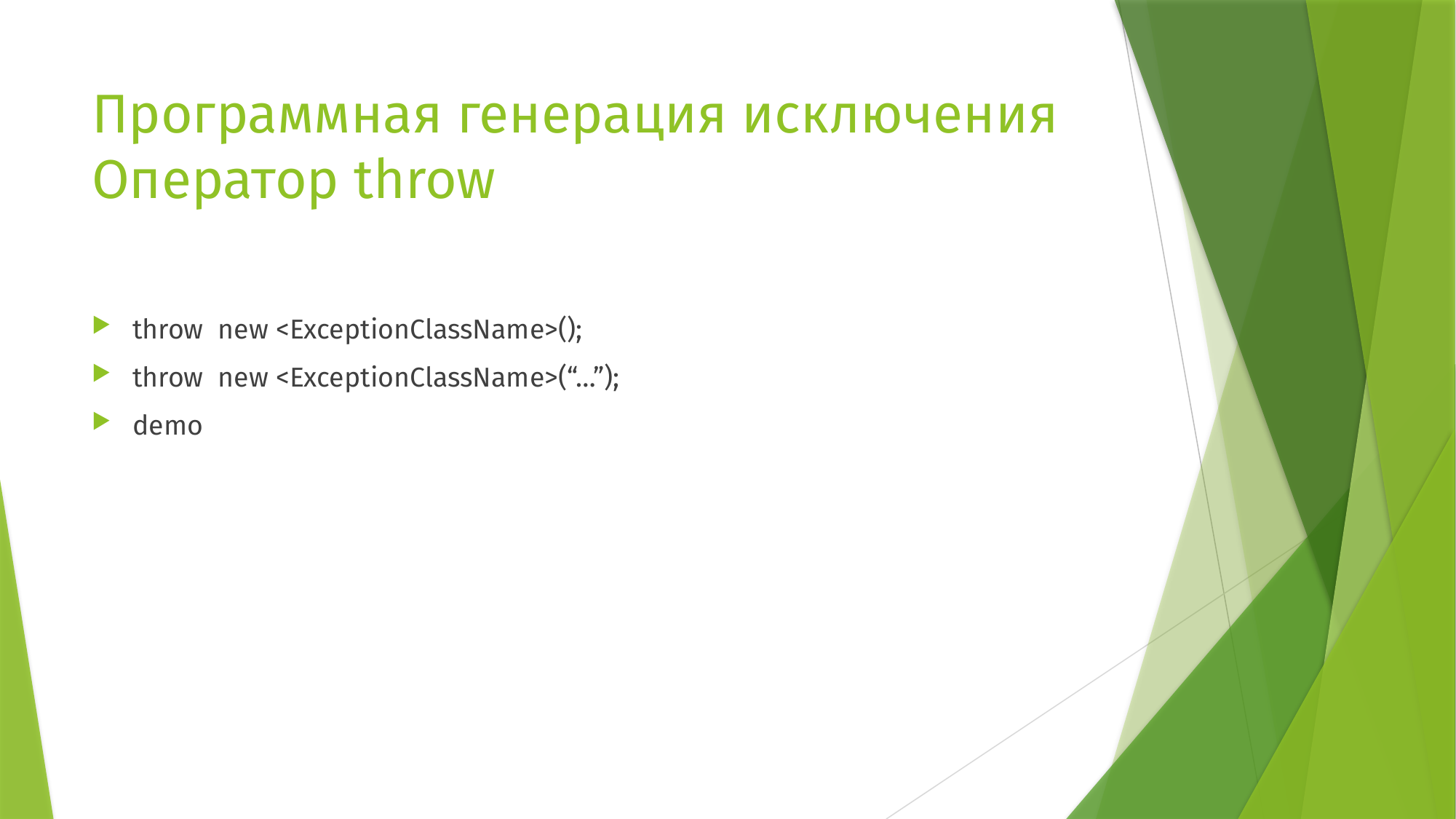

# Программная генерация исключения Оператор throw

throw  new <ExceptionClassName>();
throw  new <ExceptionClassName>(“…”);
demo